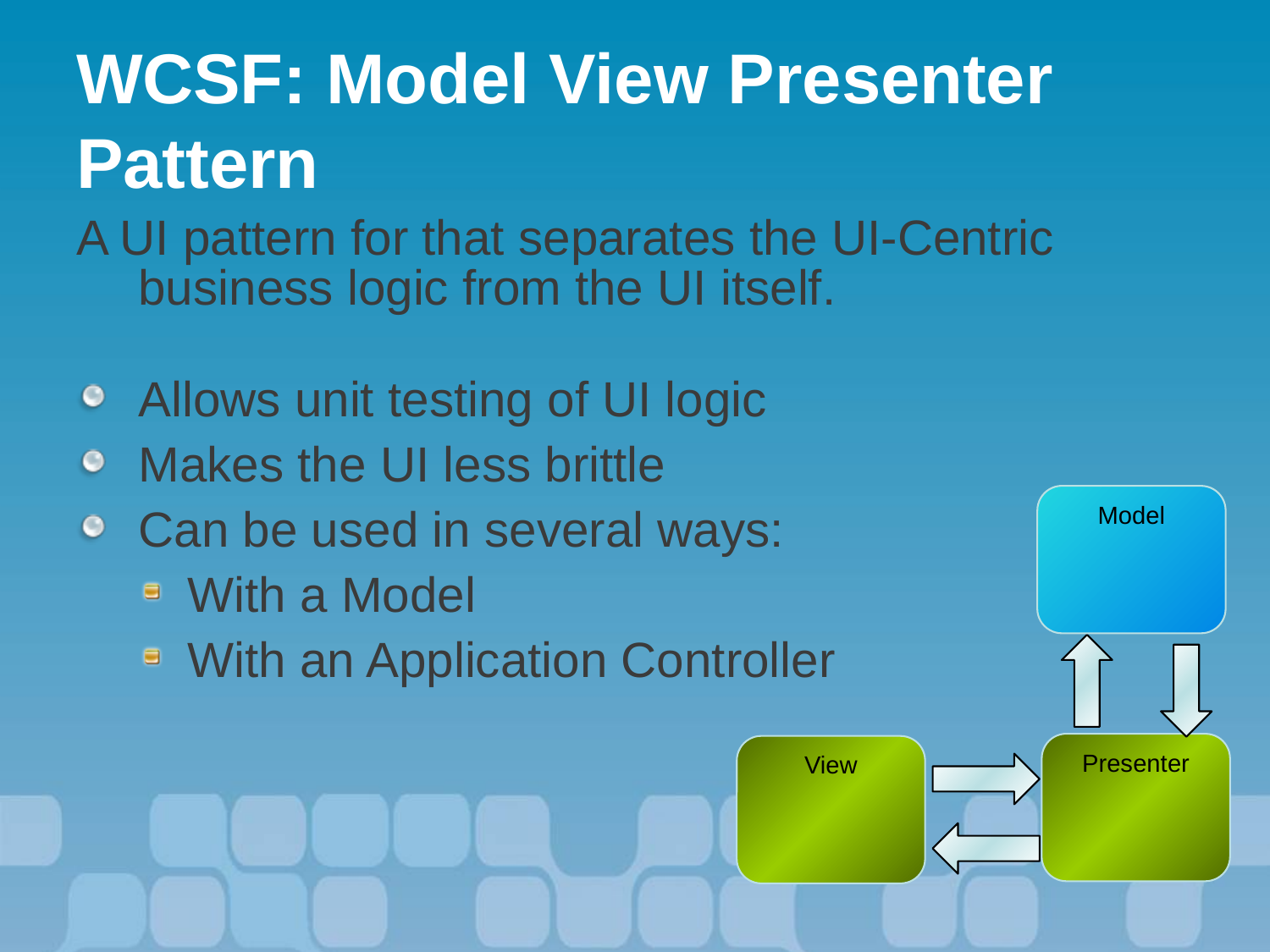

# WCSF: Model View Presenter Pattern
A UI pattern for that separates the UI-Centric business logic from the UI itself.

Allows unit testing of UI logic
Makes the UI less brittle
Can be used in several ways:
With a Model
With an Application Controller

Model

Presenter
View